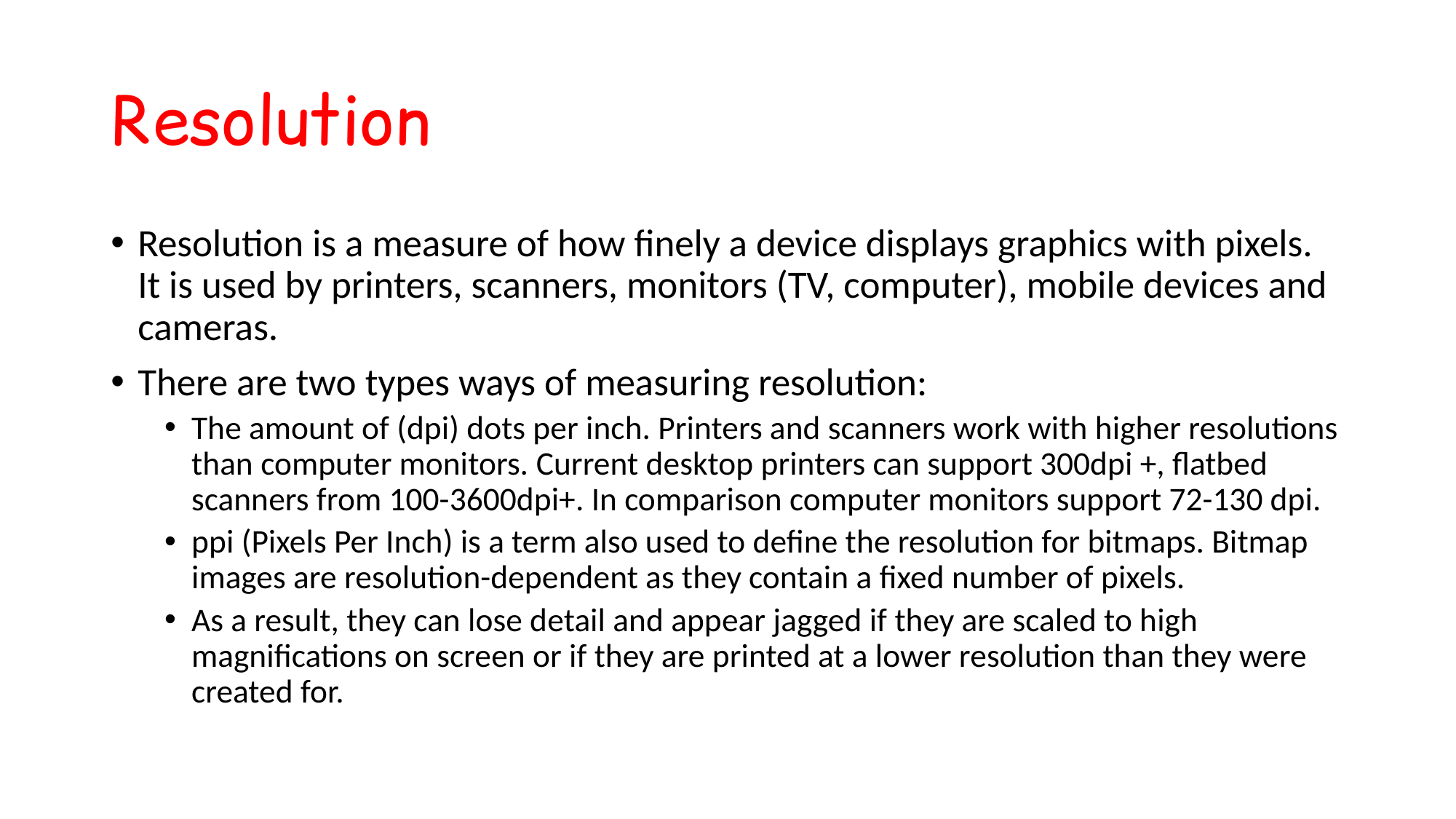

# Resolution
Resolution is a measure of how finely a device displays graphics with pixels. It is used by printers, scanners, monitors (TV, computer), mobile devices and cameras.
There are two types ways of measuring resolution:
The amount of (dpi) dots per inch. Printers and scanners work with higher resolutions than computer monitors. Current desktop printers can support 300dpi +, flatbed scanners from 100-3600dpi+. In comparison computer monitors support 72-130 dpi.
ppi (Pixels Per Inch) is a term also used to define the resolution for bitmaps. Bitmap images are resolution-dependent as they contain a fixed number of pixels.
As a result, they can lose detail and appear jagged if they are scaled to high magnifications on screen or if they are printed at a lower resolution than they were created for.